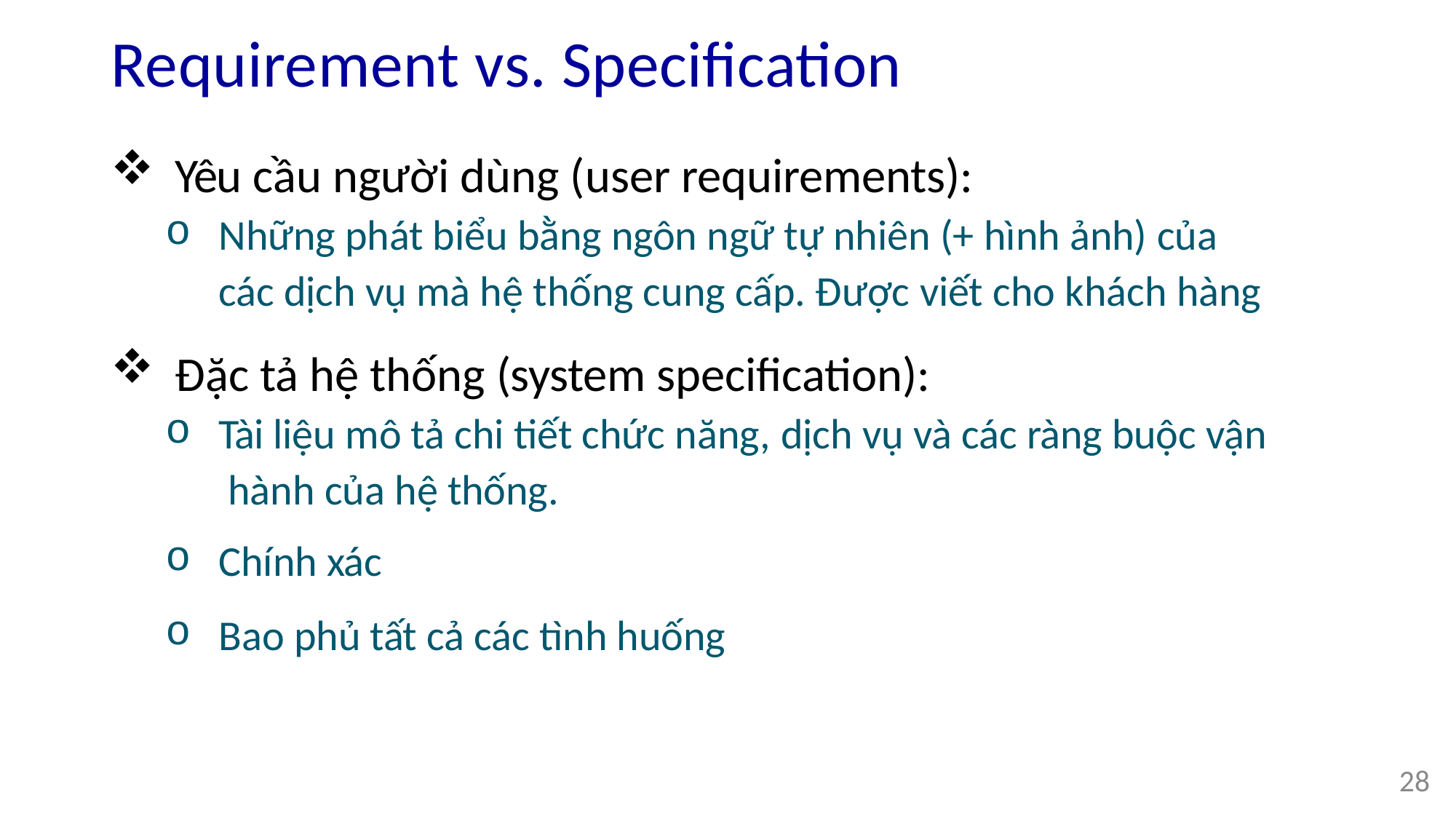

# Requirement vs. Specification
Yêu cầu người dùng (user requirements):
Những phát biểu bằng ngôn ngữ tự nhiên (+ hình ảnh) của  các dịch vụ mà hệ thống cung cấp. Được viết cho khách hàng
Đặc tả hệ thống (system specification):
Tài liệu mô tả chi tiết chức năng, dịch vụ và các ràng buộc vận  hành của hệ thống.
Chính xác
Bao phủ tất cả các tình huống
28